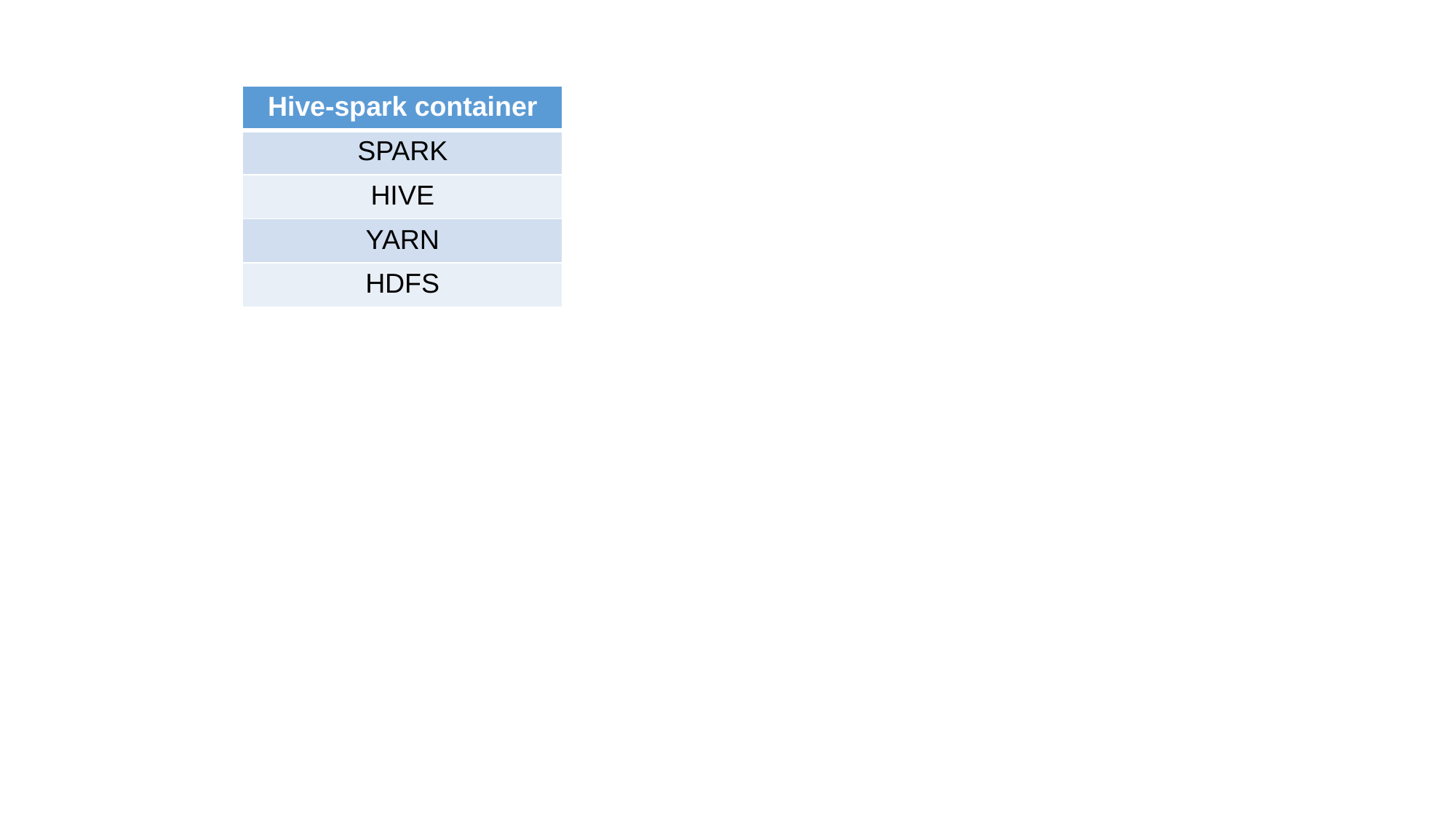

| Hive-spark container |
| --- |
| SPARK |
| HIVE |
| YARN |
| HDFS |